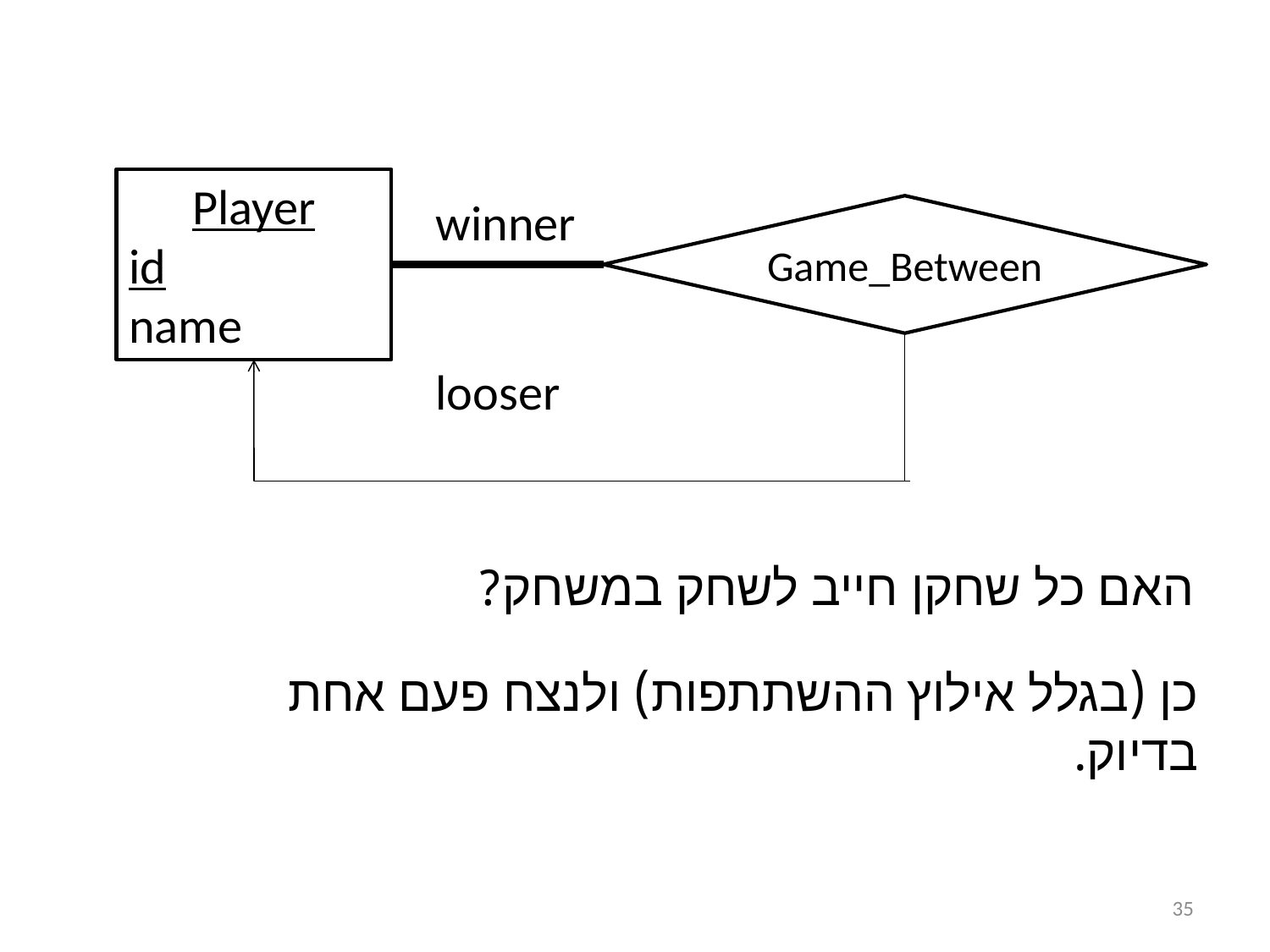

Player
id
name
winner
Game_Between
looser
האם כל שחקן חייב לשחק במשחק?
כן (בגלל אילוץ ההשתתפות) ולנצח פעם אחת בדיוק.
35